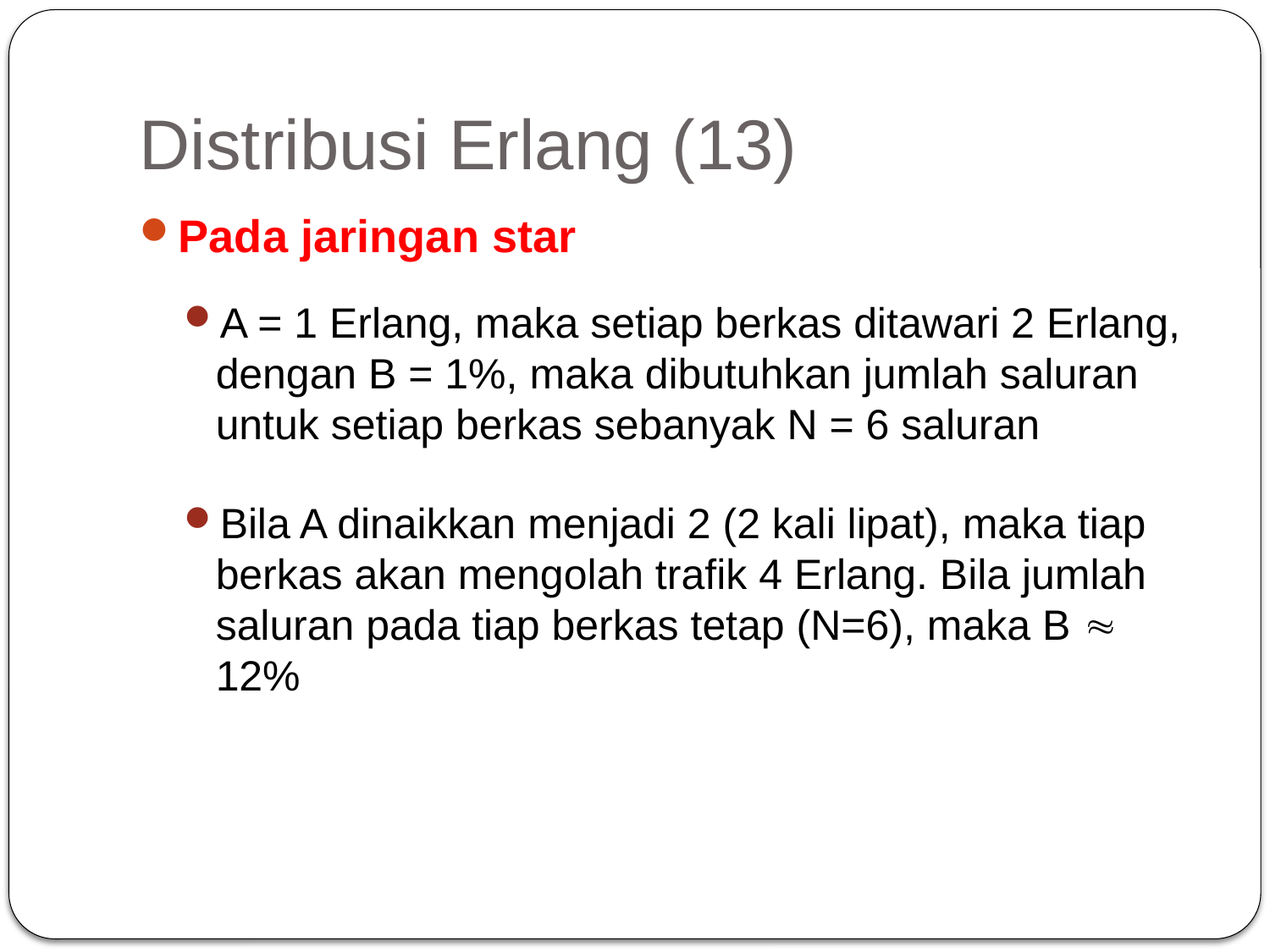

62
# Distribusi Erlang (13)
Pada jaringan star

A = 1 Erlang, maka setiap berkas ditawari 2 Erlang, dengan B = 1%, maka dibutuhkan jumlah saluran untuk setiap berkas sebanyak N = 6 saluran

Bila A dinaikkan menjadi 2 (2 kali lipat), maka tiap berkas akan mengolah trafik 4 Erlang. Bila jumlah saluran pada tiap berkas tetap (N=6), maka B ≈ 12%